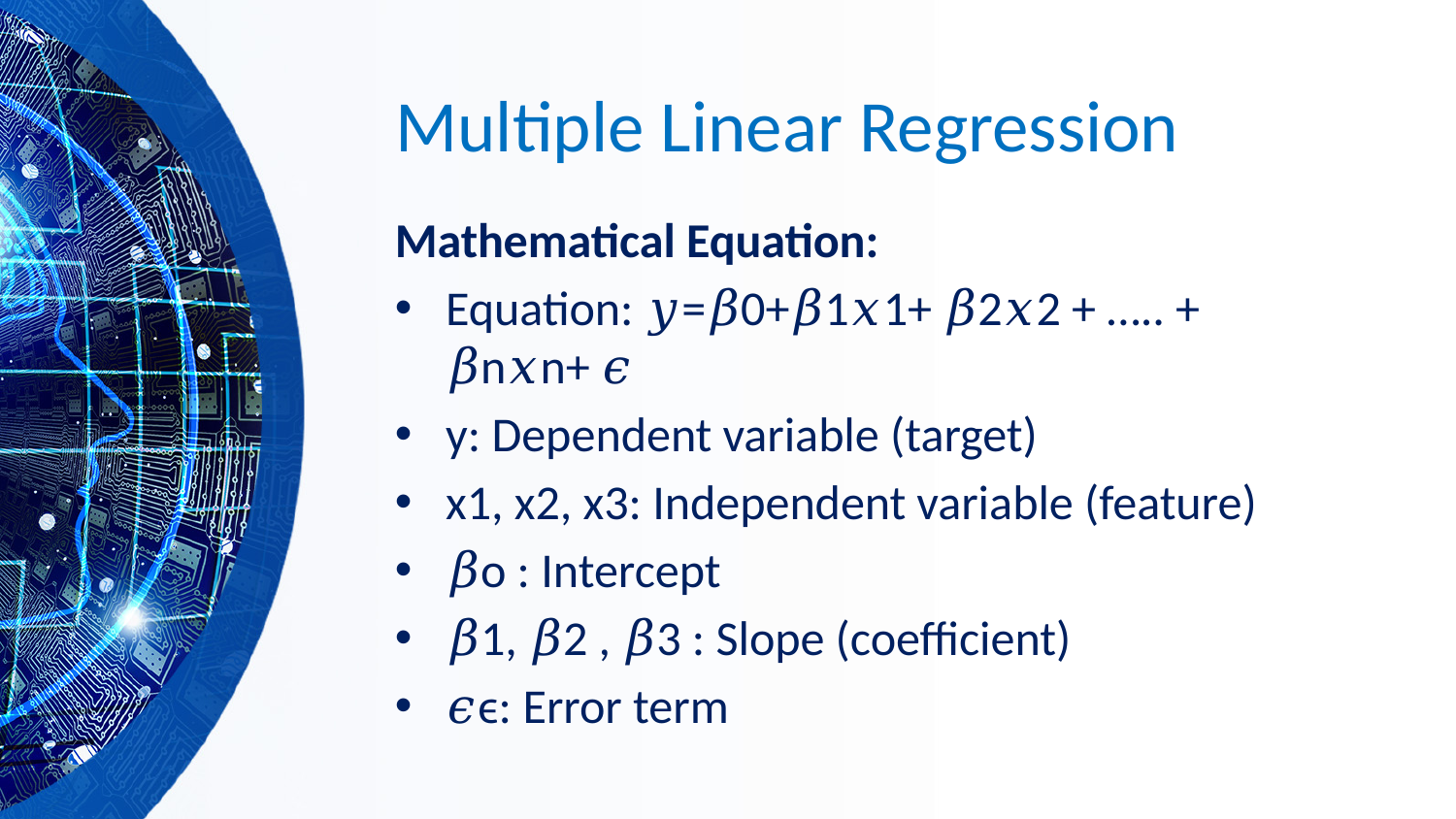

# Multiple Linear Regression
Mathematical Equation:
Equation: 𝑦=𝛽0+𝛽1𝑥1+ 𝛽2𝑥2 + ….. + 𝛽n𝑥n+ 𝜖
y: Dependent variable (target)
x1, x2, x3: Independent variable (feature)
𝛽o​ : Intercept
𝛽1, 𝛽2 , 𝛽3​ : Slope (coefficient)
𝜖ϵ: Error term